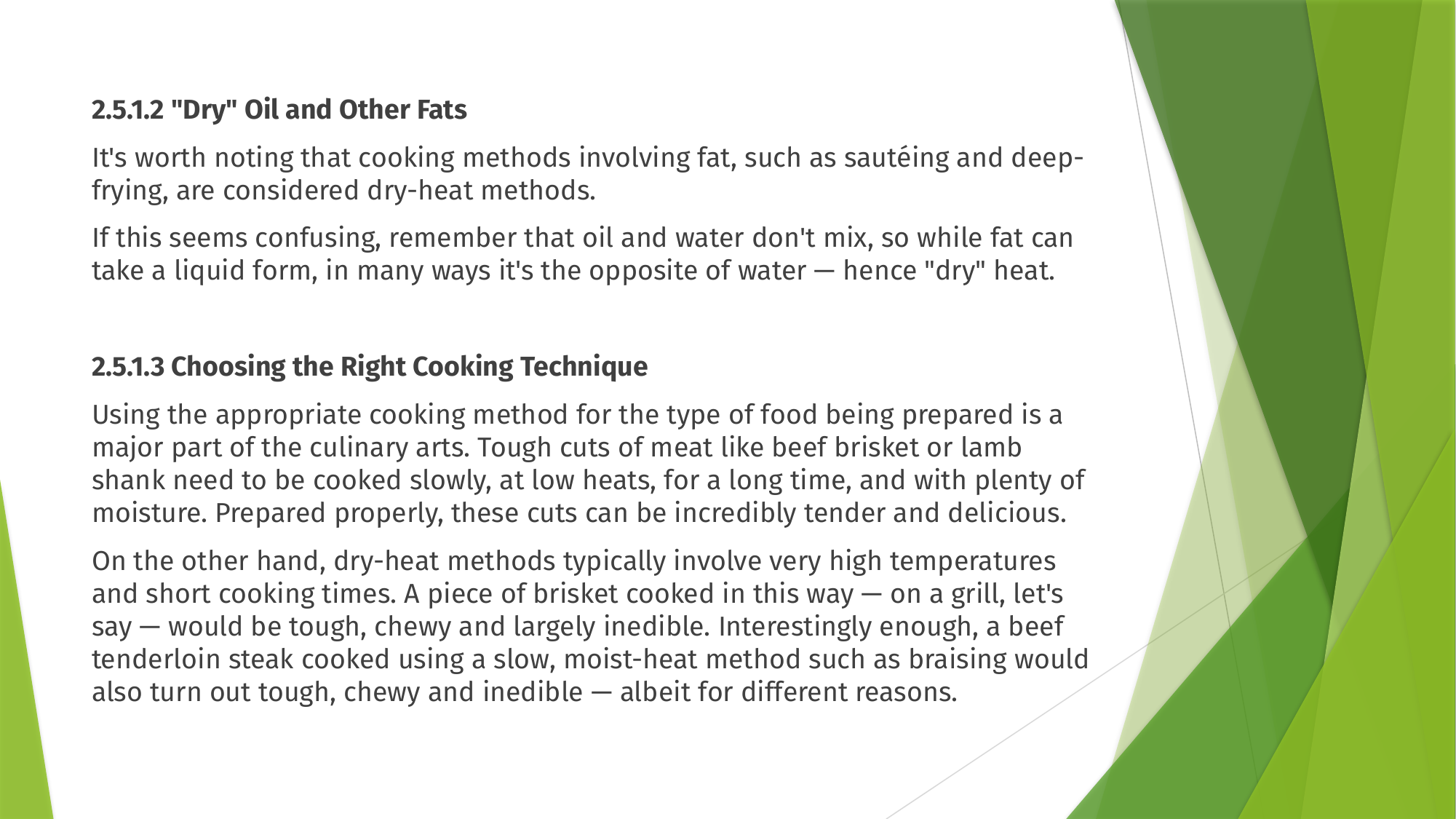

2.5.1.2 "Dry" Oil and Other Fats
It's worth noting that cooking methods involving fat, such as sautéing and deep-frying, are considered dry-heat methods.
If this seems confusing, remember that oil and water don't mix, so while fat can take a liquid form, in many ways it's the opposite of water — hence "dry" heat.

2.5.1.3 Choosing the Right Cooking Technique
Using the appropriate cooking method for the type of food being prepared is a major part of the culinary arts. Tough cuts of meat like beef brisket or lamb shank need to be cooked slowly, at low heats, for a long time, and with plenty of moisture. Prepared properly, these cuts can be incredibly tender and delicious.
On the other hand, dry-heat methods typically involve very high temperatures and short cooking times. A piece of brisket cooked in this way — on a grill, let's say — would be tough, chewy and largely inedible. Interestingly enough, a beef tenderloin steak cooked using a slow, moist-heat method such as braising would also turn out tough, chewy and inedible — albeit for different reasons.